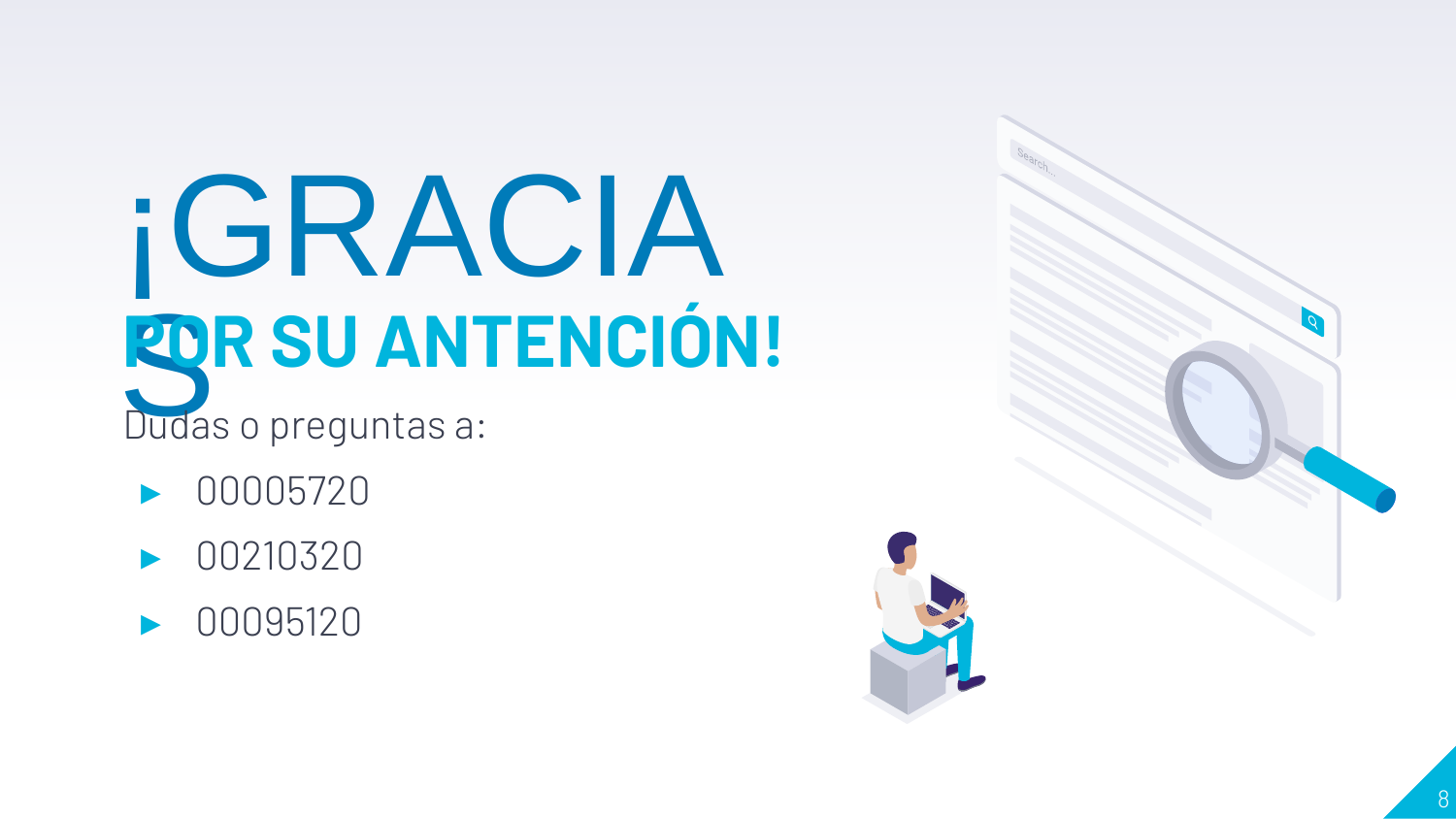

¡GRACIAS
POR SU ANTENCIÓN!
Dudas o preguntas a:
00005720
00210320
00095120
8